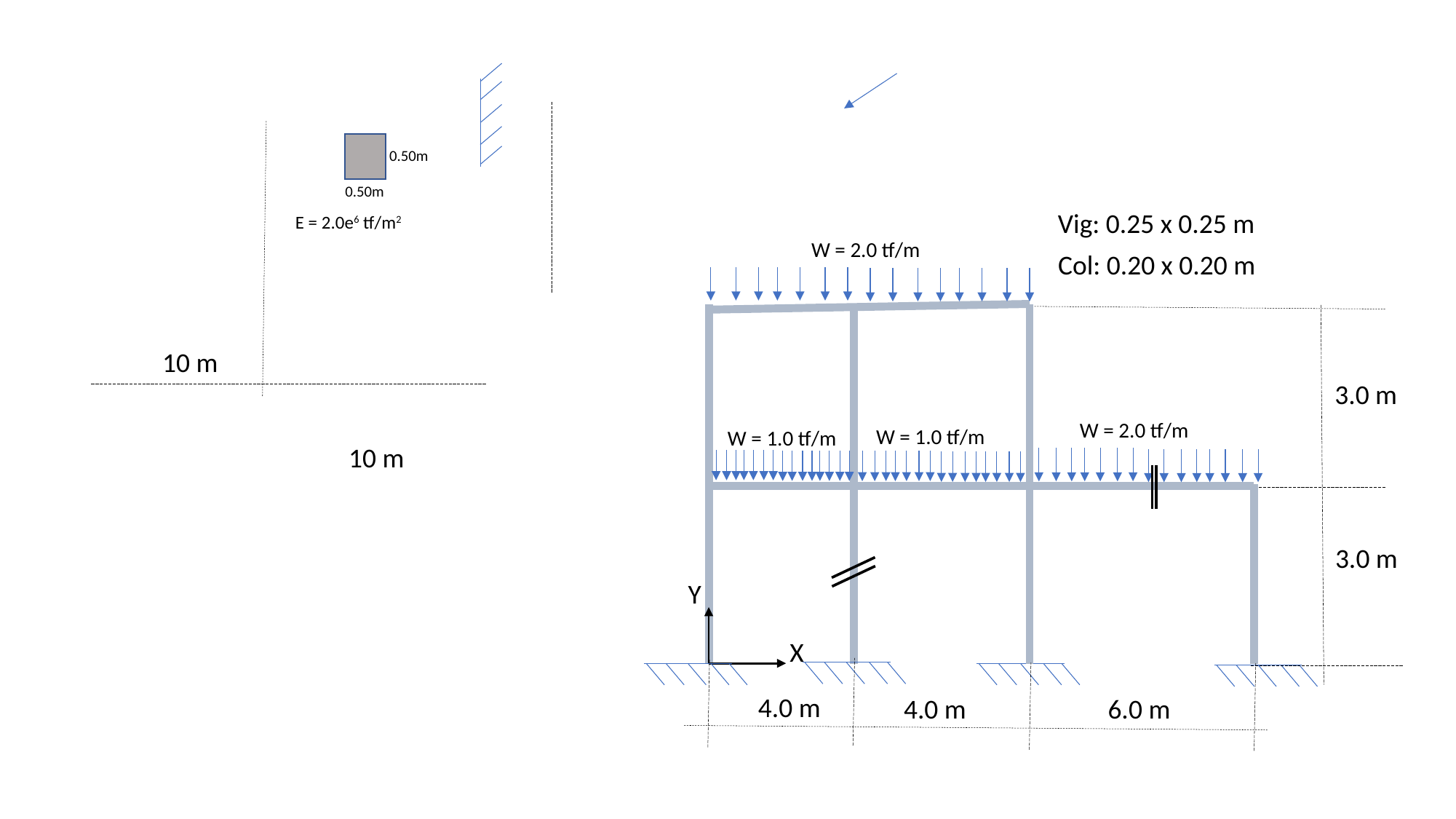

0.50m
0.50m
Vig: 0.25 x 0.25 m
W = 2.0 tf/m
Col: 0.20 x 0.20 m
3.0 m
W = 2.0 tf/m
W = 1.0 tf/m
W = 1.0 tf/m
3.0 m
Y
X
4.0 m
4.0 m
6.0 m
E = 2.0e6 tf/m2
10 m
10 m